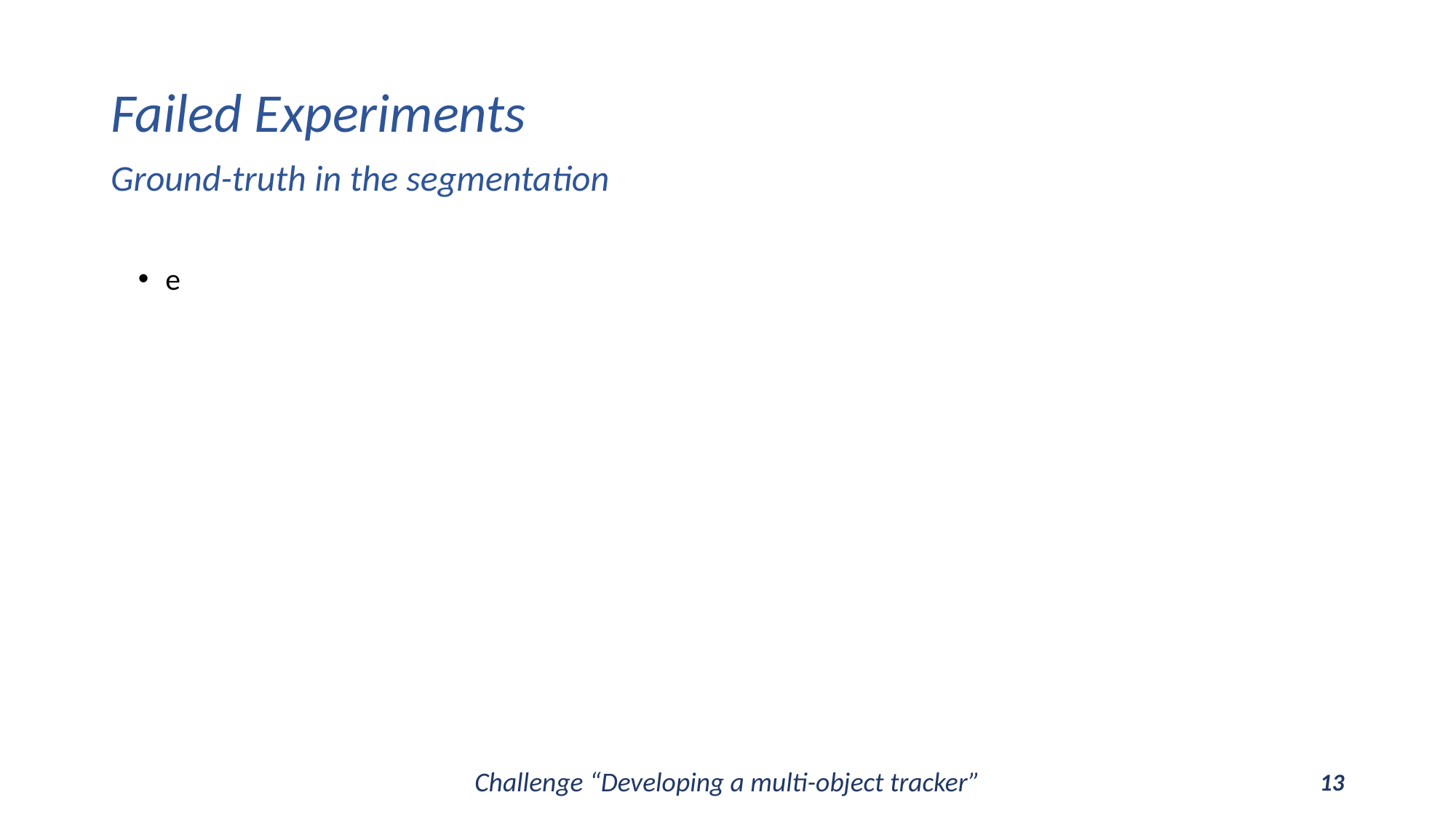

# Failed Experiments
Ground-truth in the segmentation

e
Challenge “Developing a multi-object tracker”
13